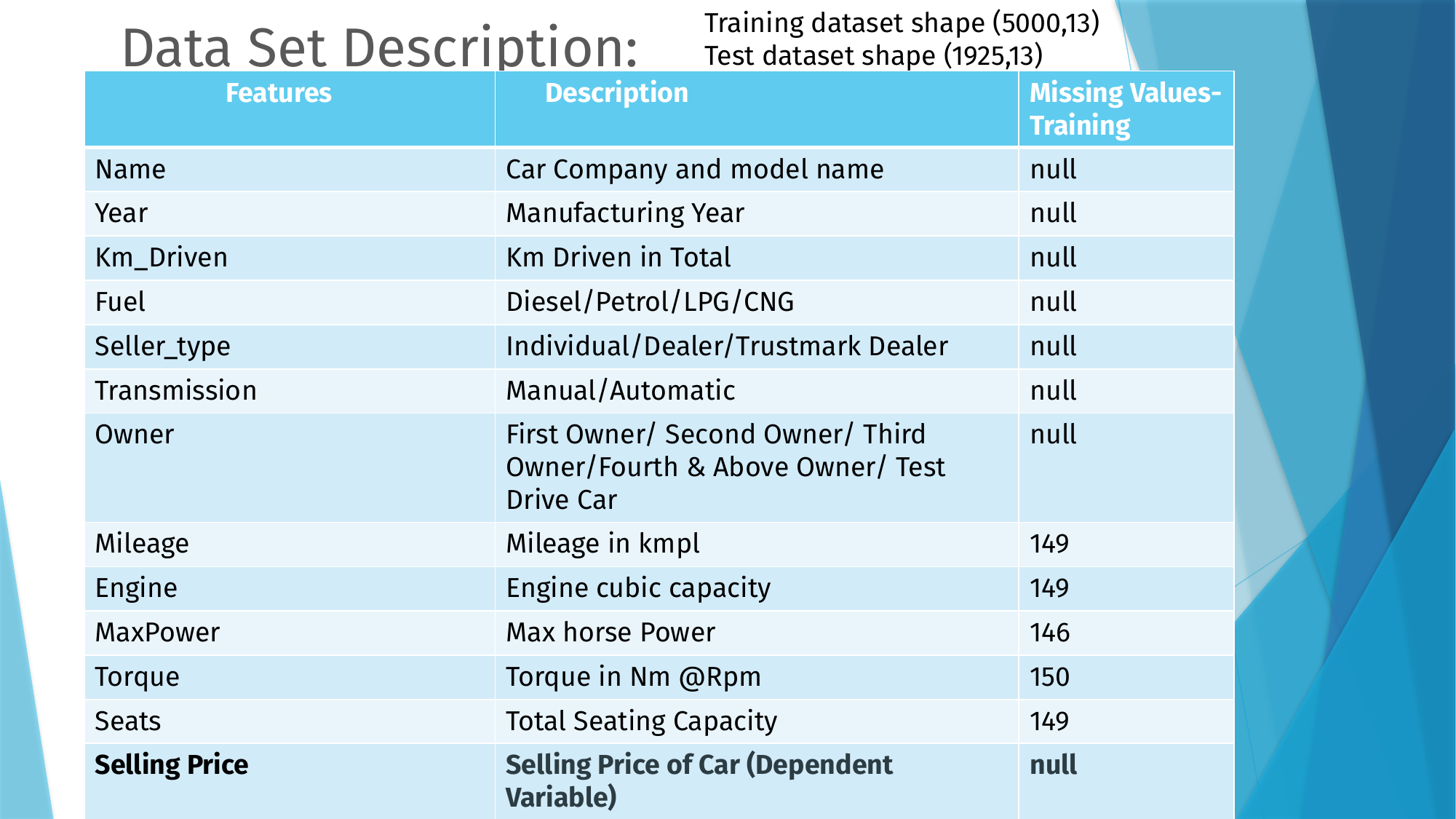

Training dataset shape (5000,13)
Test dataset shape (1925,13)
# Data Set Description:
| Features | Description | Missing Values-Training |
| --- | --- | --- |
| Name | Car Company and model name | null |
| Year | Manufacturing Year | null |
| Km\_Driven | Km Driven in Total | null |
| Fuel | Diesel/Petrol/LPG/CNG | null |
| Seller\_type | Individual/Dealer/Trustmark Dealer | null |
| Transmission | Manual/Automatic | null |
| Owner | First Owner/ Second Owner/ Third Owner/Fourth & Above Owner/ Test Drive Car | null |
| Mileage | Mileage in kmpl | 149 |
| Engine | Engine cubic capacity | 149 |
| MaxPower | Max horse Power | 146 |
| Torque | Torque in Nm @Rpm | 150 |
| Seats | Total Seating Capacity | 149 |
| Selling Price | Selling Price of Car (Dependent Variable) | null |